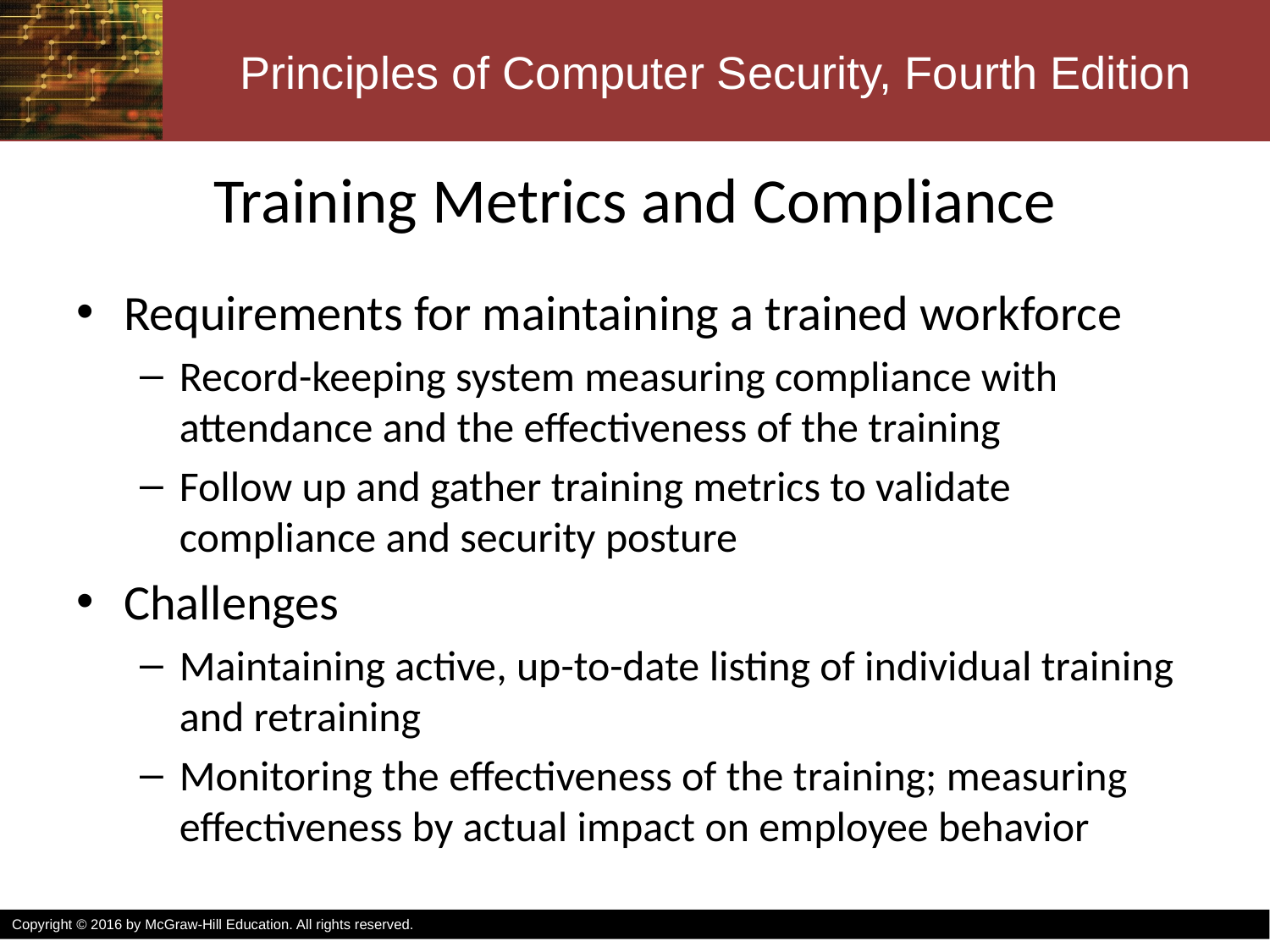

# Training Metrics and Compliance
Requirements for maintaining a trained workforce
Record-keeping system measuring compliance with attendance and the effectiveness of the training
Follow up and gather training metrics to validate compliance and security posture
Challenges
Maintaining active, up-to-date listing of individual training and retraining
Monitoring the effectiveness of the training; measuring effectiveness by actual impact on employee behavior